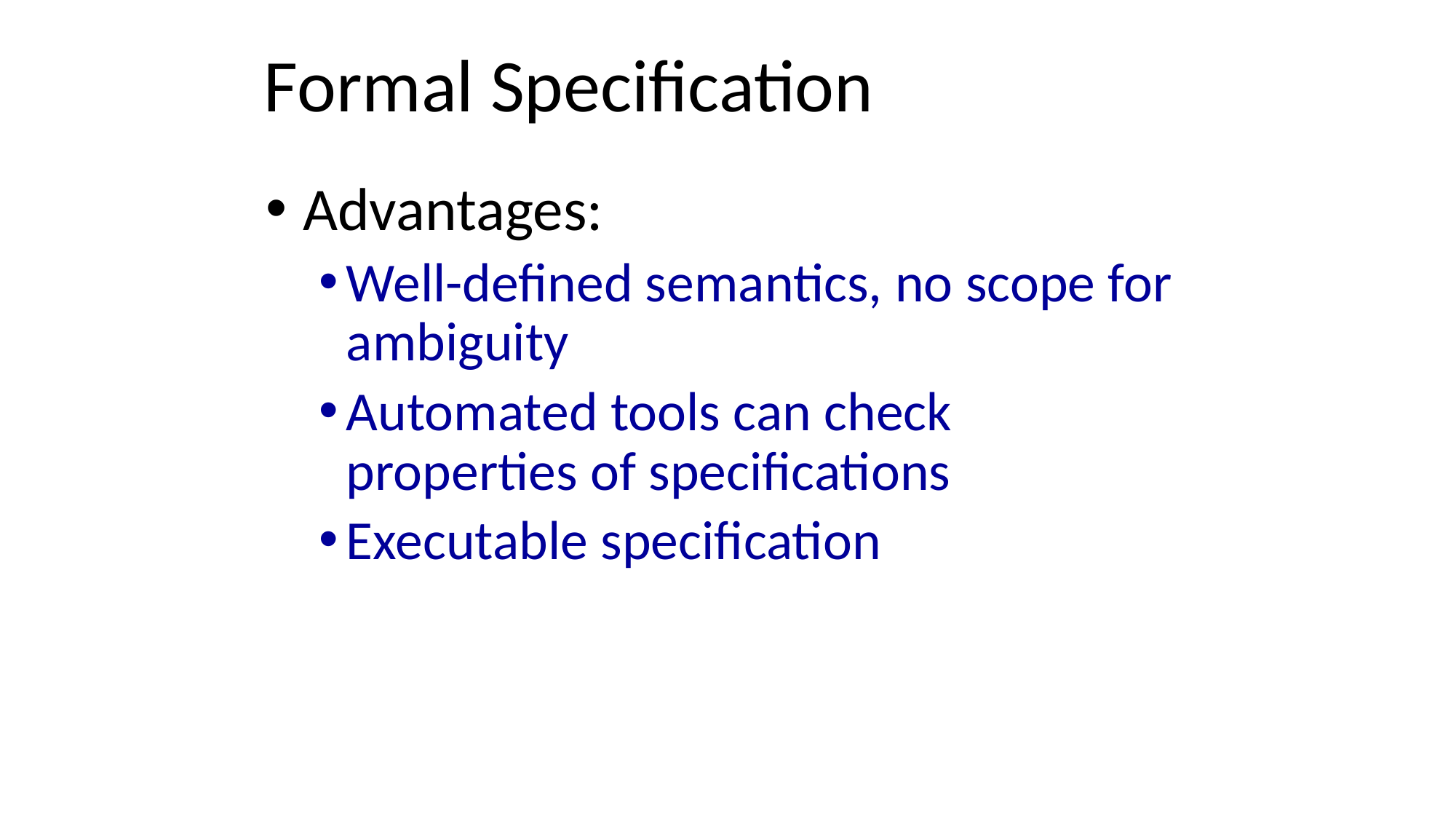

# Formal Specification
Advantages:
Well-defined semantics, no scope for ambiguity
Automated tools can check properties of specifications
Executable specification